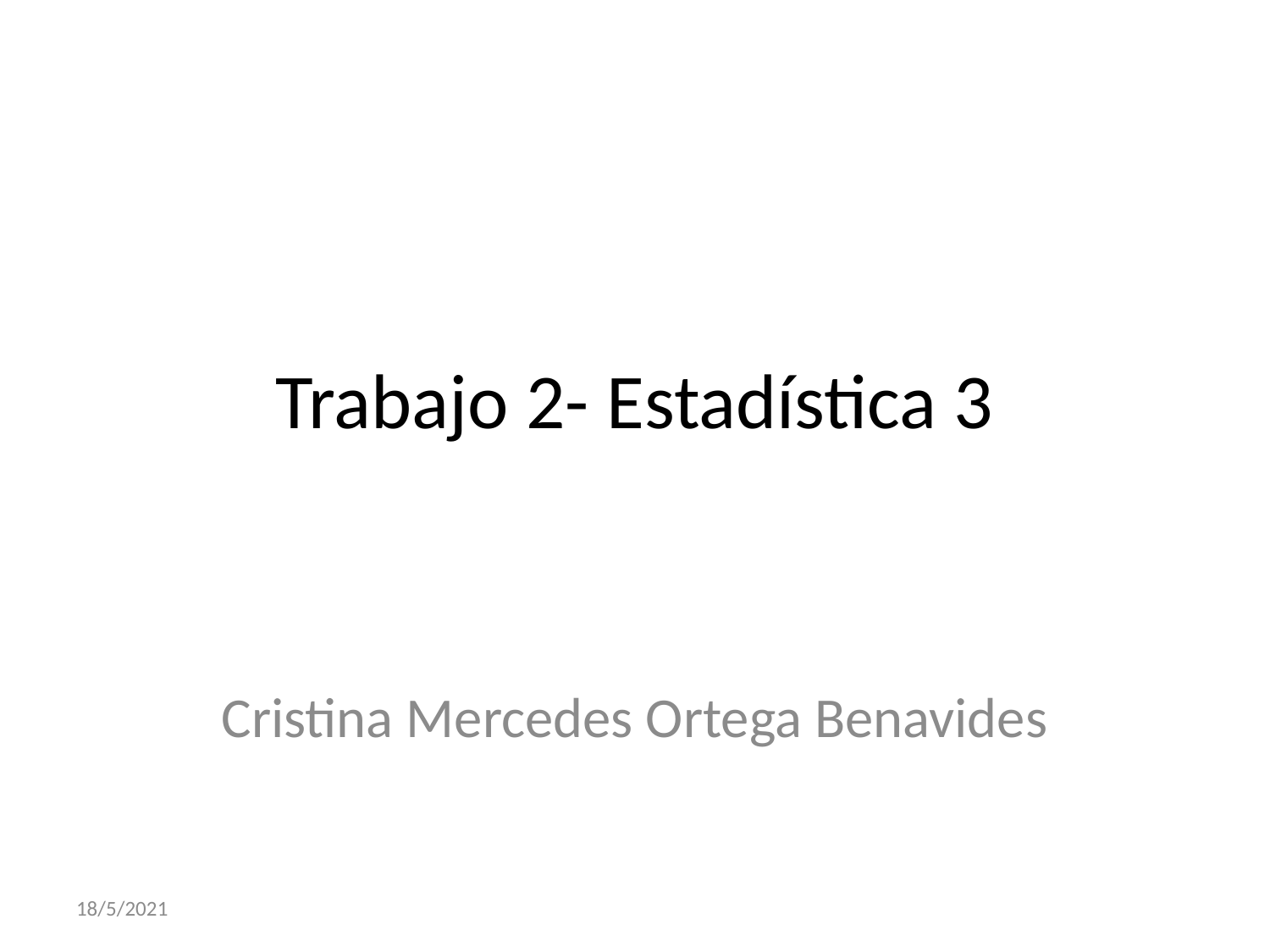

# Trabajo 2- Estadística 3
Cristina Mercedes Ortega Benavides
18/5/2021